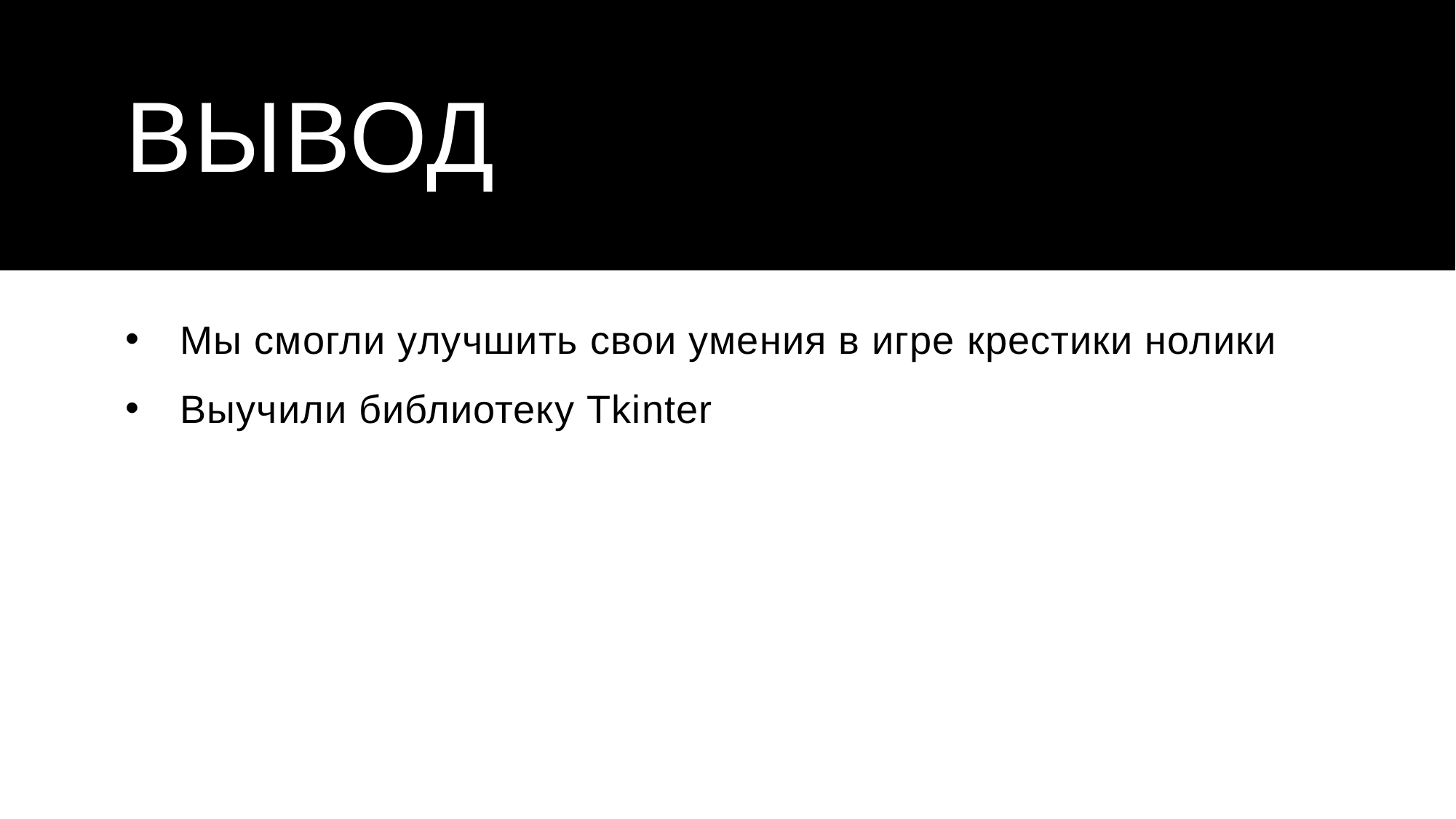

# ВЫВОД
Мы смогли улучшить свои умения в игре крестики нолики
Выучили библиотеку Tkinter